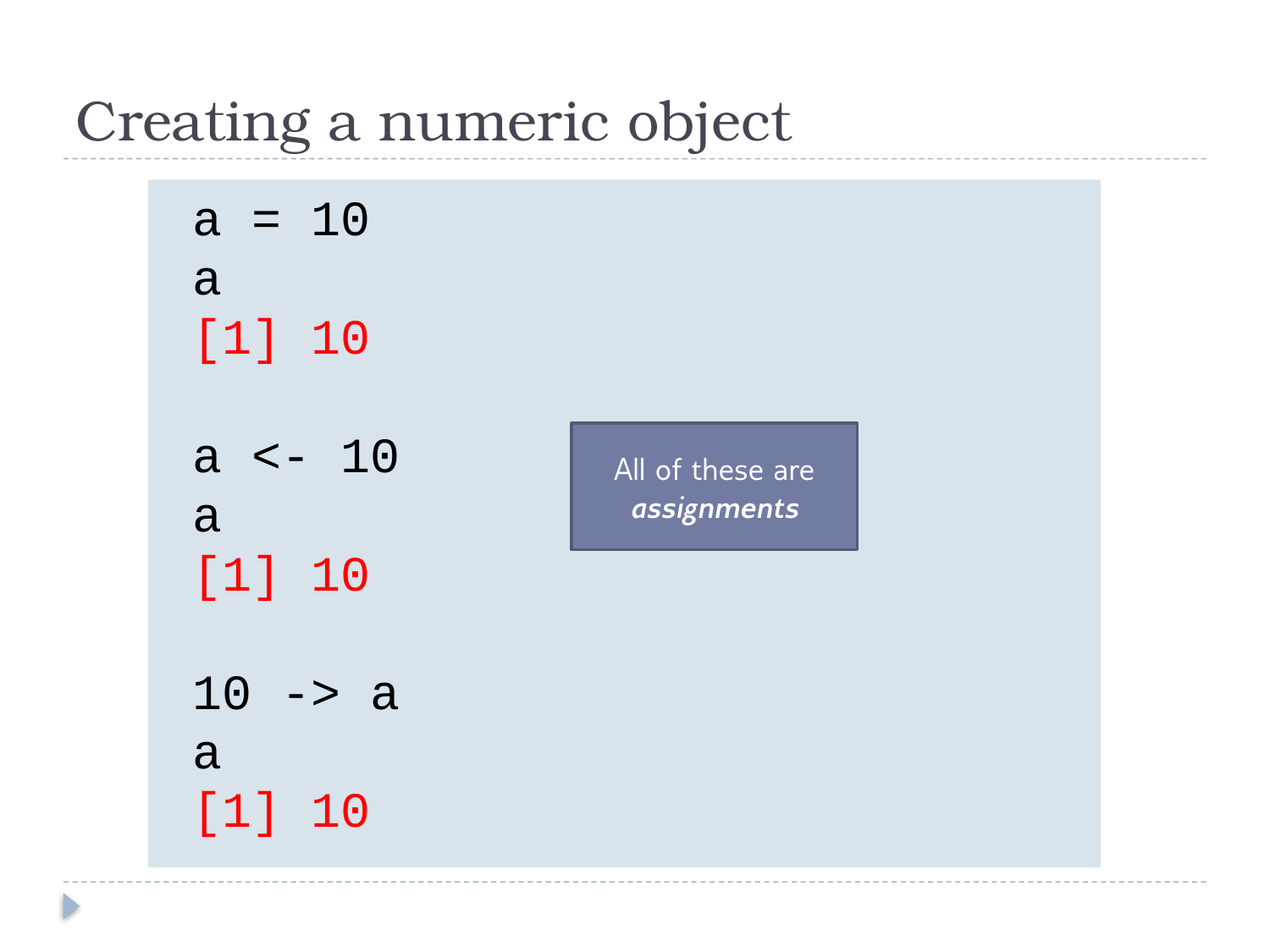

# Creating a numeric object

a = 10
a
[1] 10

a <- 10
a
[1] 10

10 -> a
a
[1] 10

All of these are assignments